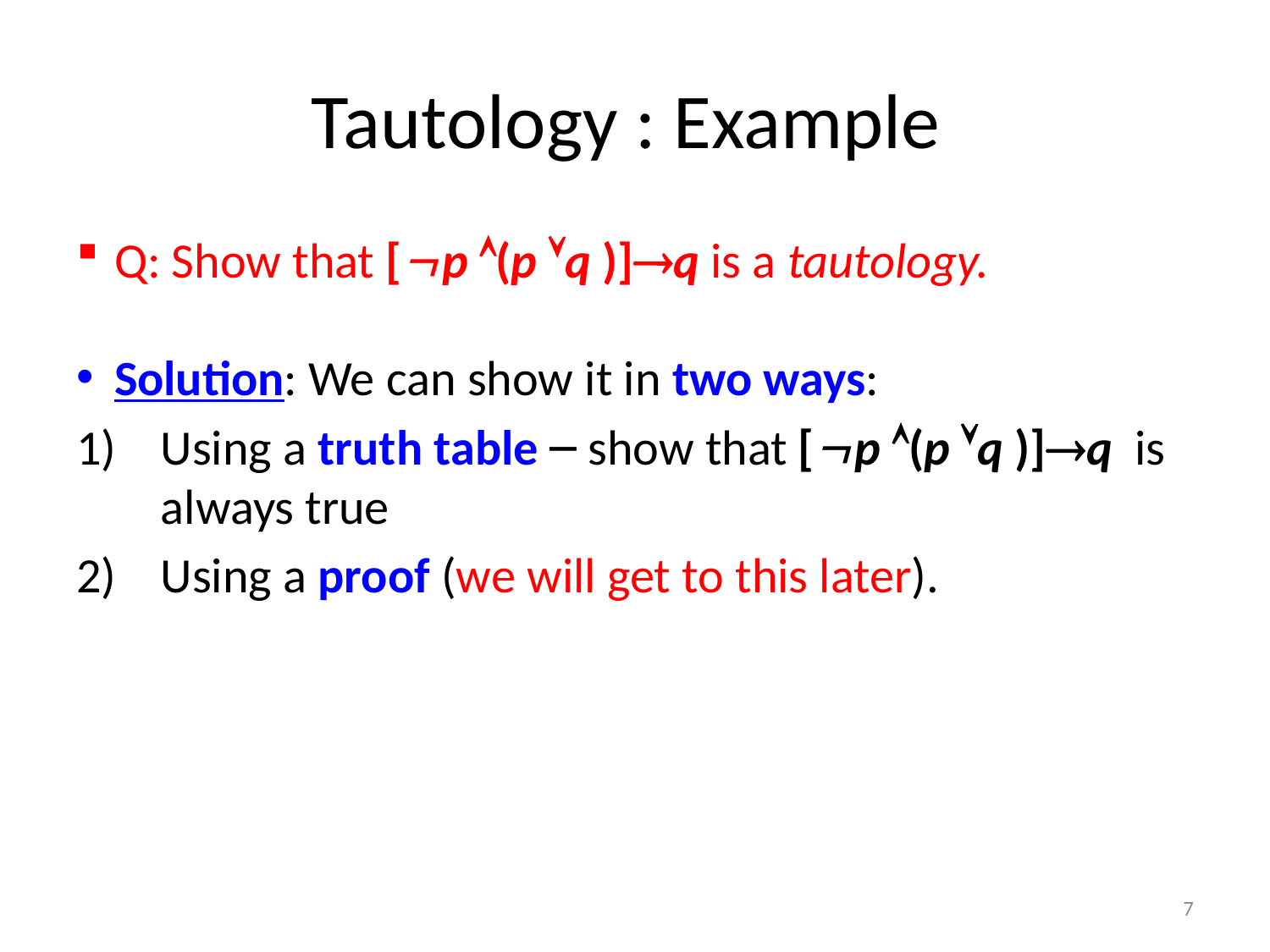

# Tautology : Example
Q: Show that [¬p ∧(p ∨q )]→q is a tautology.

Solution: We can show it in two ways:
Using a truth table – show that [¬p ∧(p ∨q )]→q  is always true
2) 	Using a proof (we will get to this later).
7